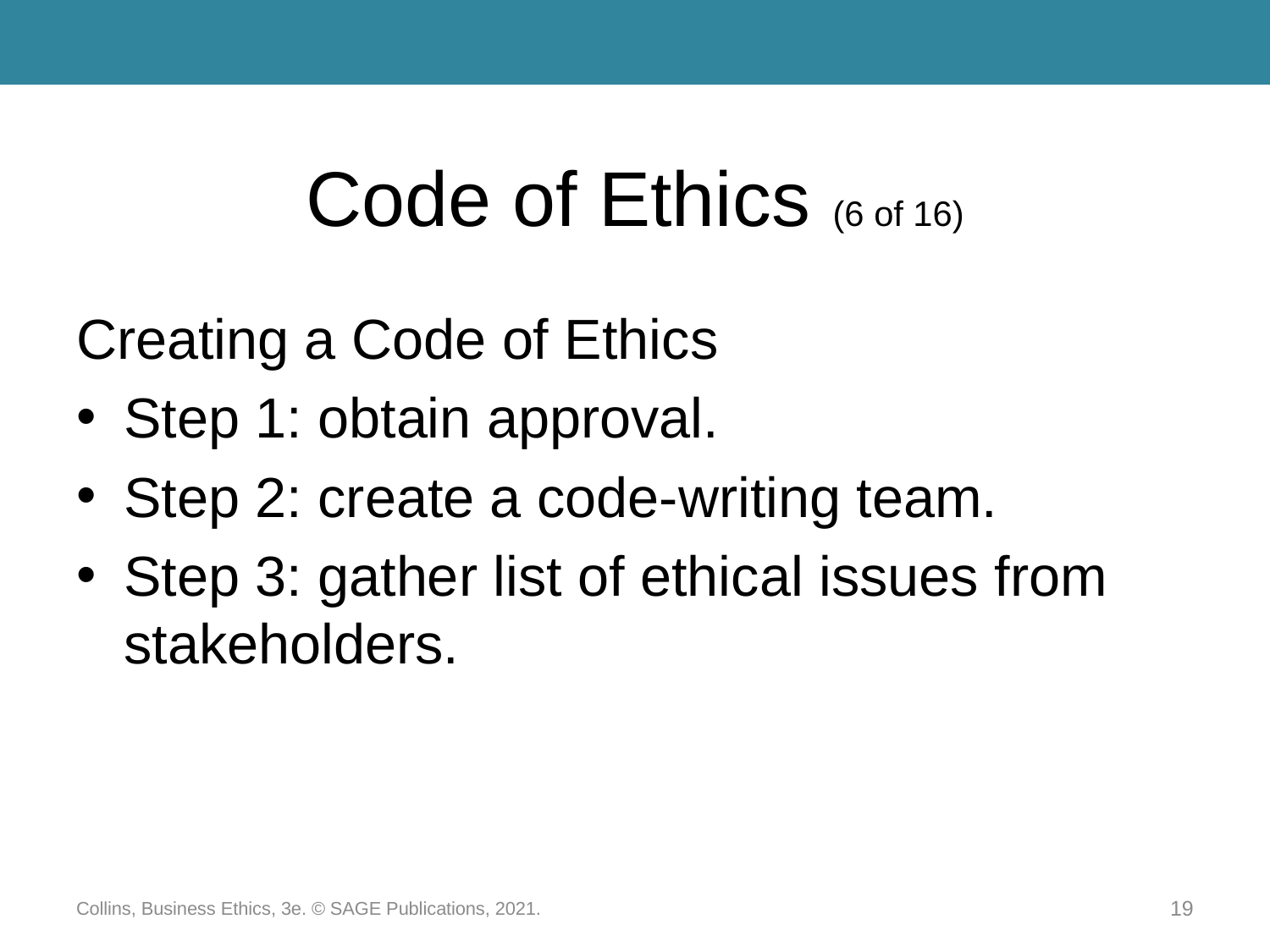

# Code of Ethics (6 of 16)
Creating a Code of Ethics
Step 1: obtain approval.
Step 2: create a code-writing team.
Step 3: gather list of ethical issues from stakeholders.
Collins, Business Ethics, 3e. © SAGE Publications, 2021.
19